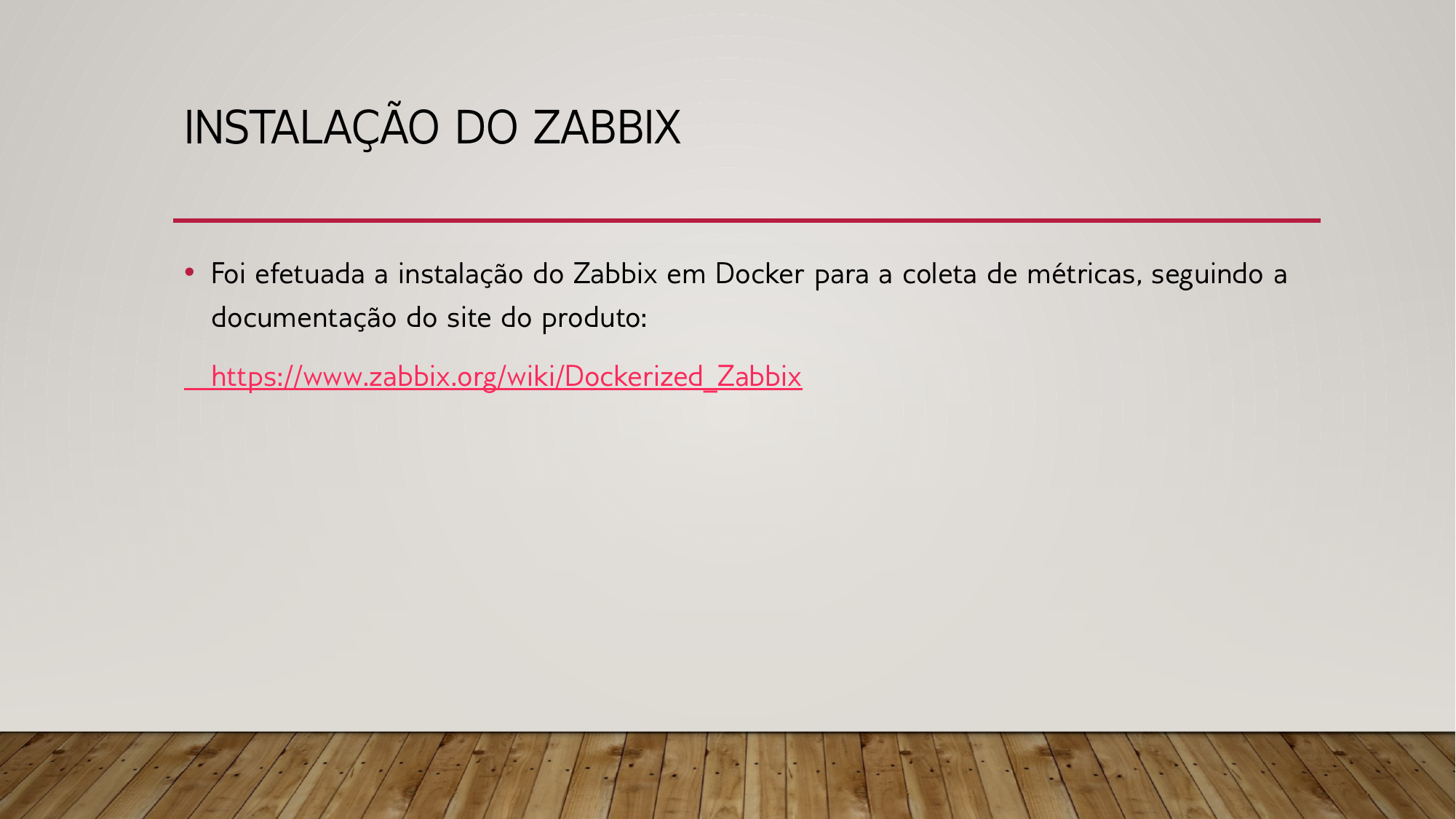

# Instalação do Zabbix
Foi efetuada a instalação do Zabbix em Docker para a coleta de métricas, seguindo a documentação do site do produto:
   https://www.zabbix.org/wiki/Dockerized_Zabbix